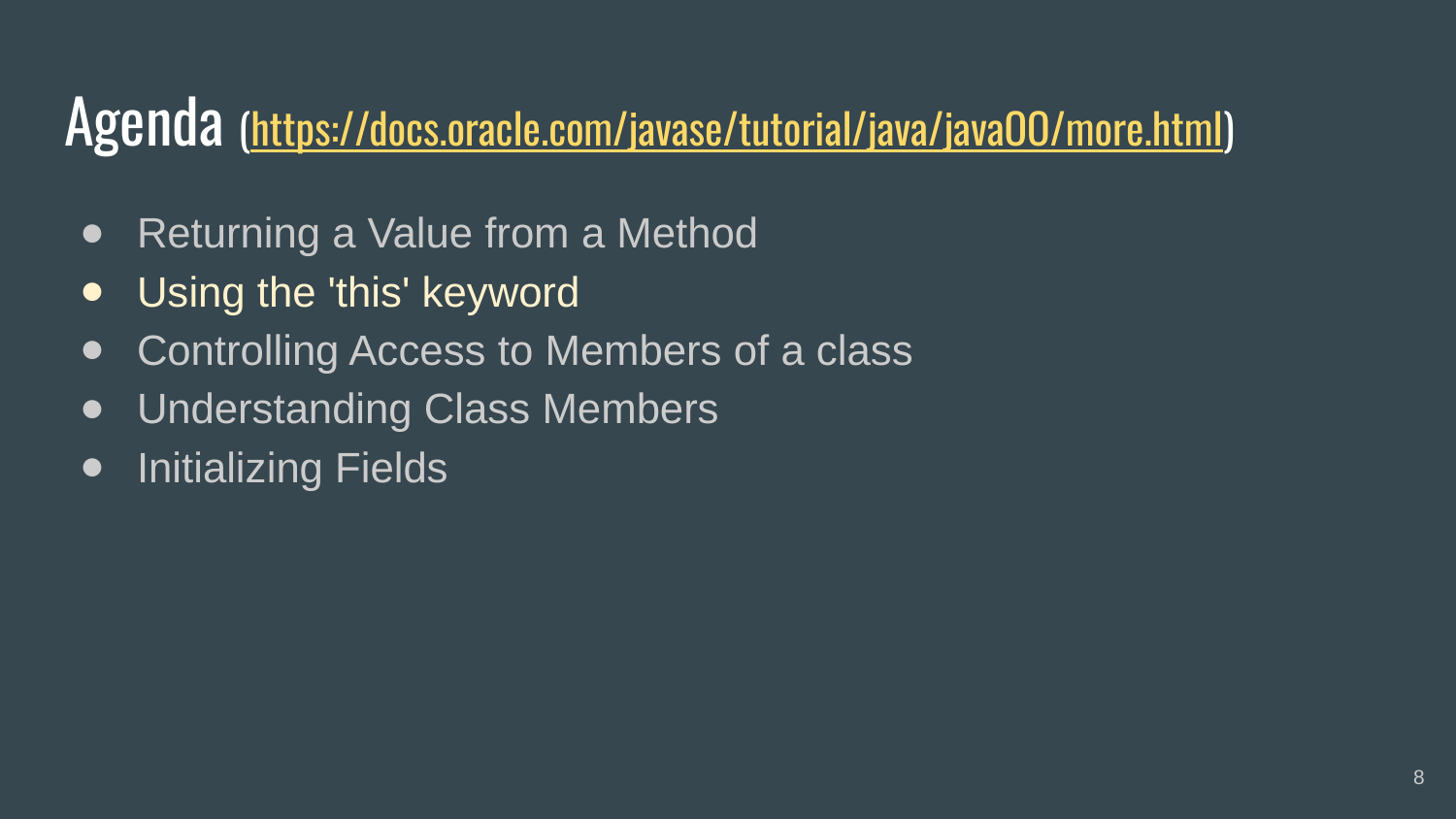

# Agenda (https://docs.oracle.com/javase/tutorial/java/javaOO/more.html)
Returning a Value from a Method
Using the 'this' keyword
Controlling Access to Members of a class
Understanding Class Members
Initializing Fields
8